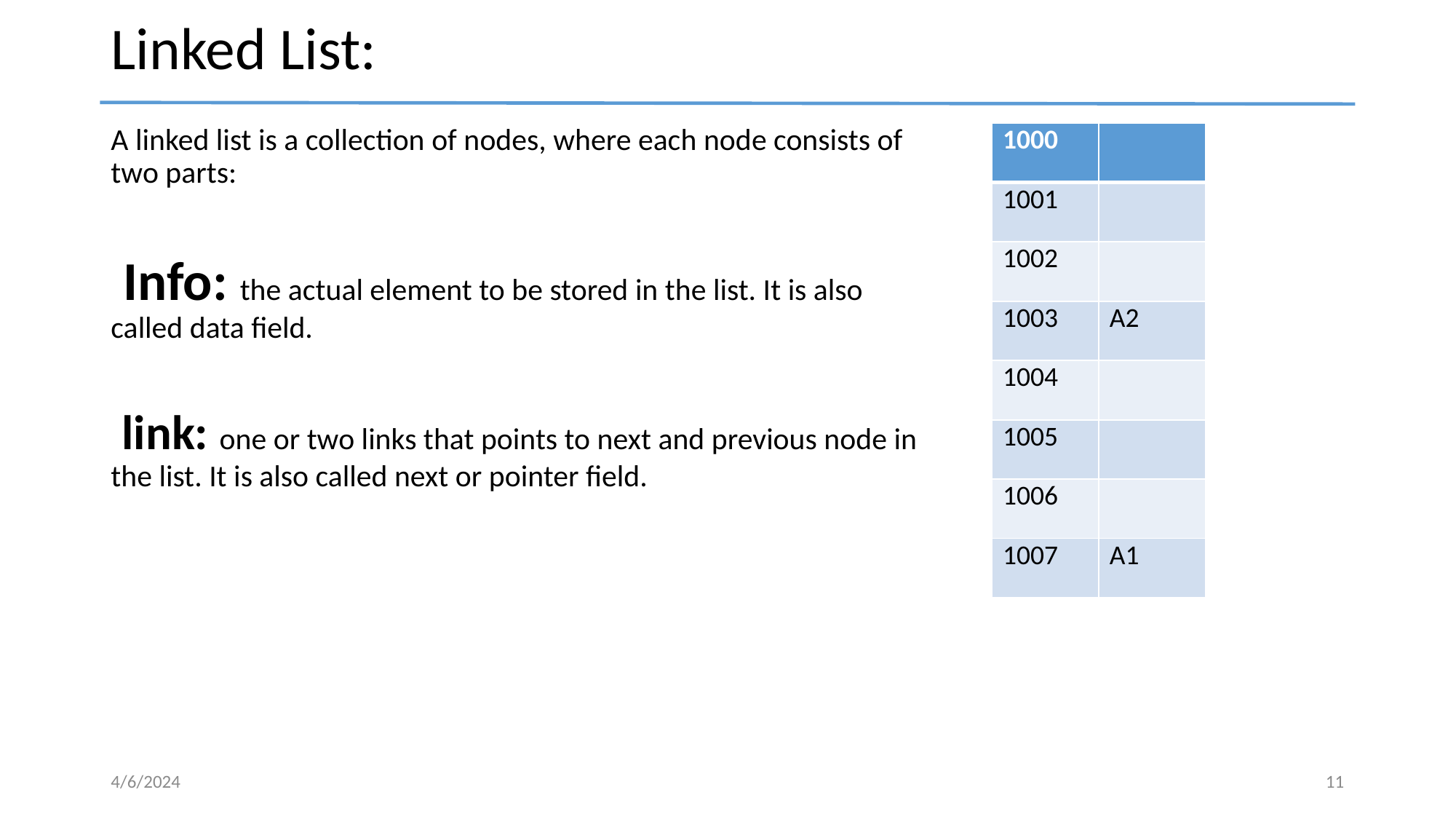

# Linked List:
A linked list is a collection of nodes, where each node consists of two parts:

 Info: the actual element to be stored in the list. It is also called data field.

 link: one or two links that points to next and previous node in the list. It is also called next or pointer field.
| 1000 |  |
| --- | --- |
| 1001 |  |
| 1002 |  |
| 1003 | A2 |
| 1004 |  |
| 1005 |  |
| 1006 |  |
| 1007 | A1 |
4/6/2024
11